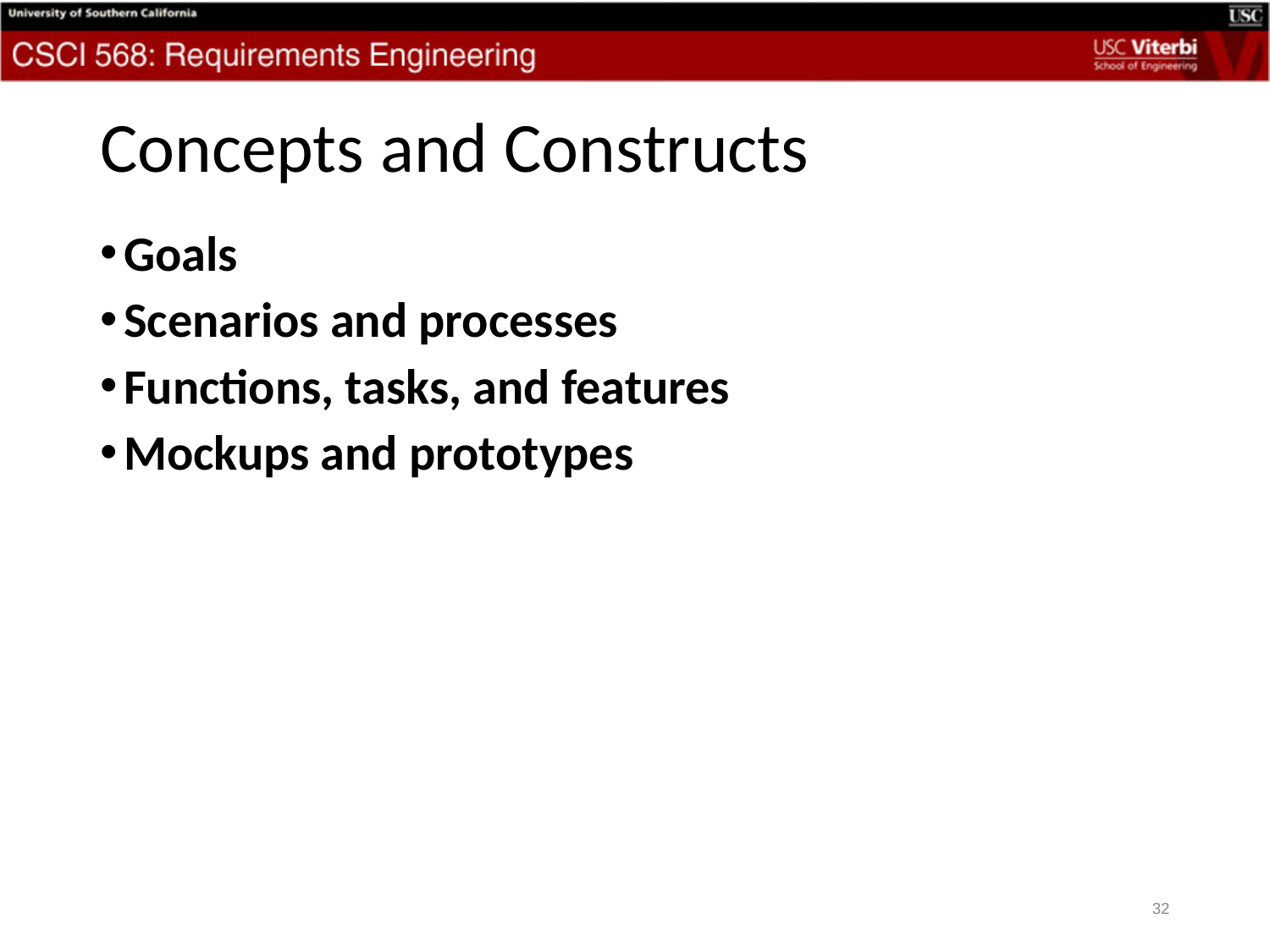

# Concepts and Constructs
Goals
Scenarios and processes
Functions, tasks, and features
Mockups and prototypes
32